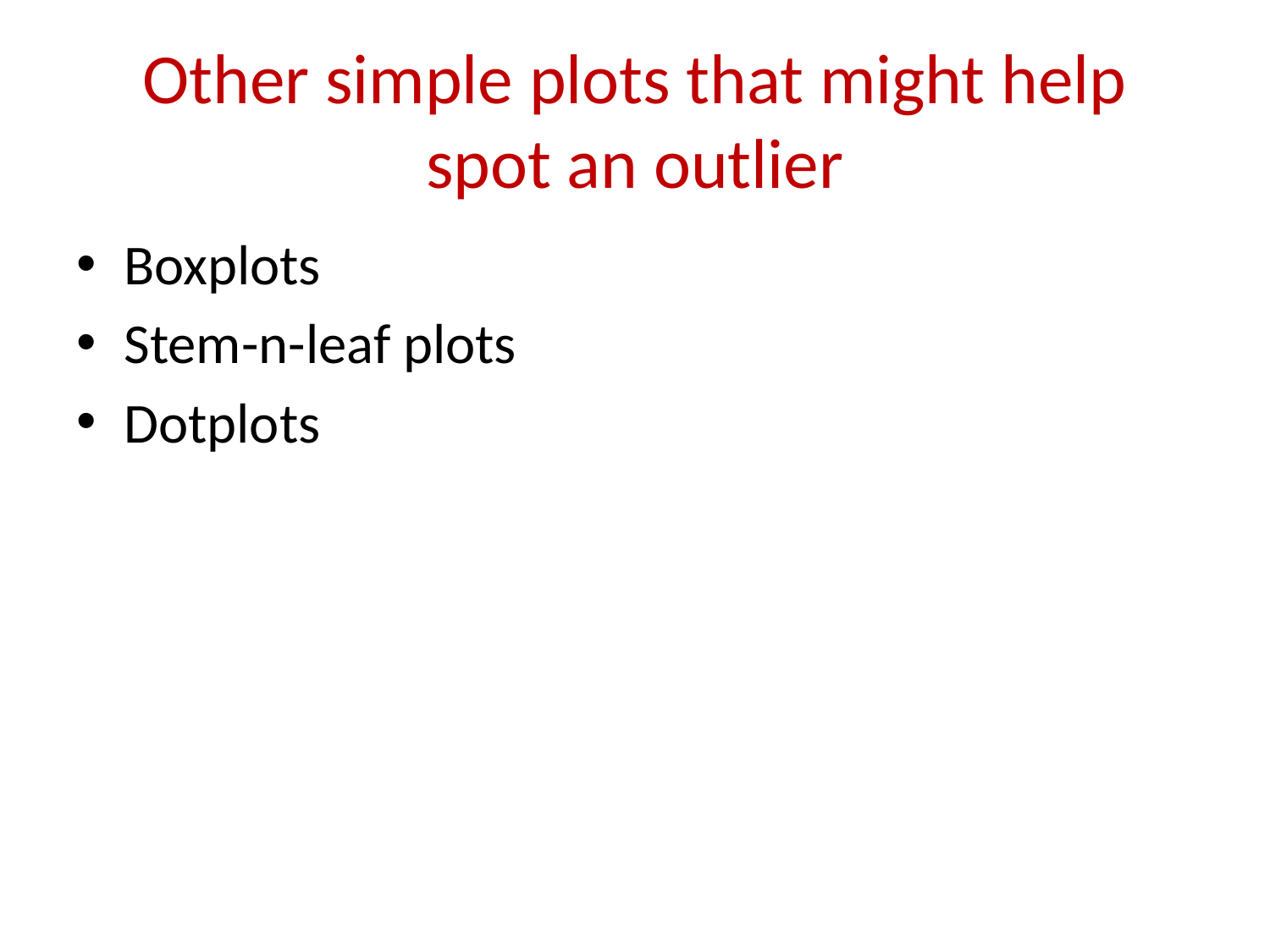

# Other simple plots that might help spot an outlier
Boxplots
Stem-n-leaf plots
Dotplots